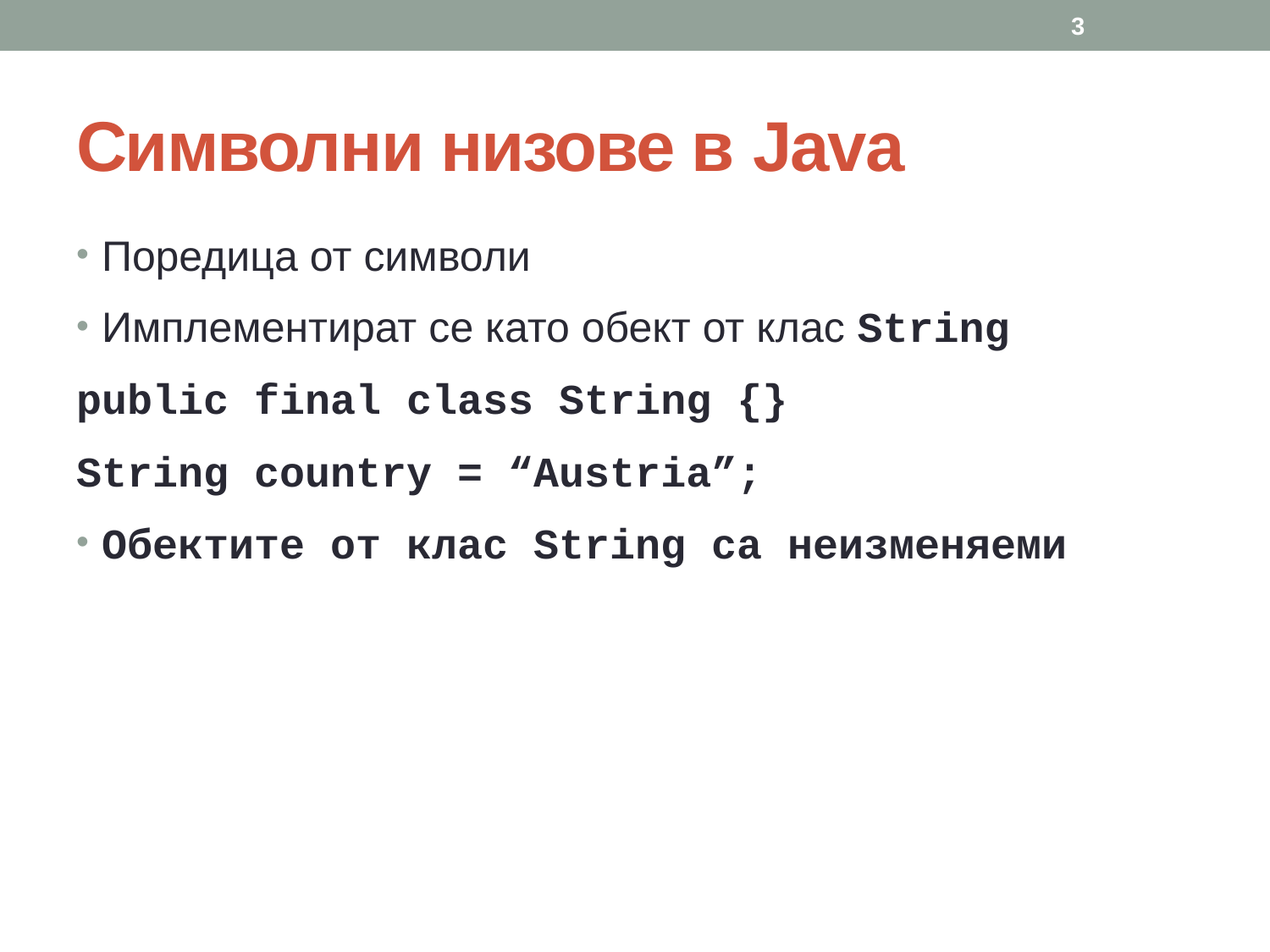

3
# Символни низове в Java
Поредица от символи
Имплементират се като обект от клас String
public final class String {}
String country = “Austria”;
Обектите от клас String са неизменяеми